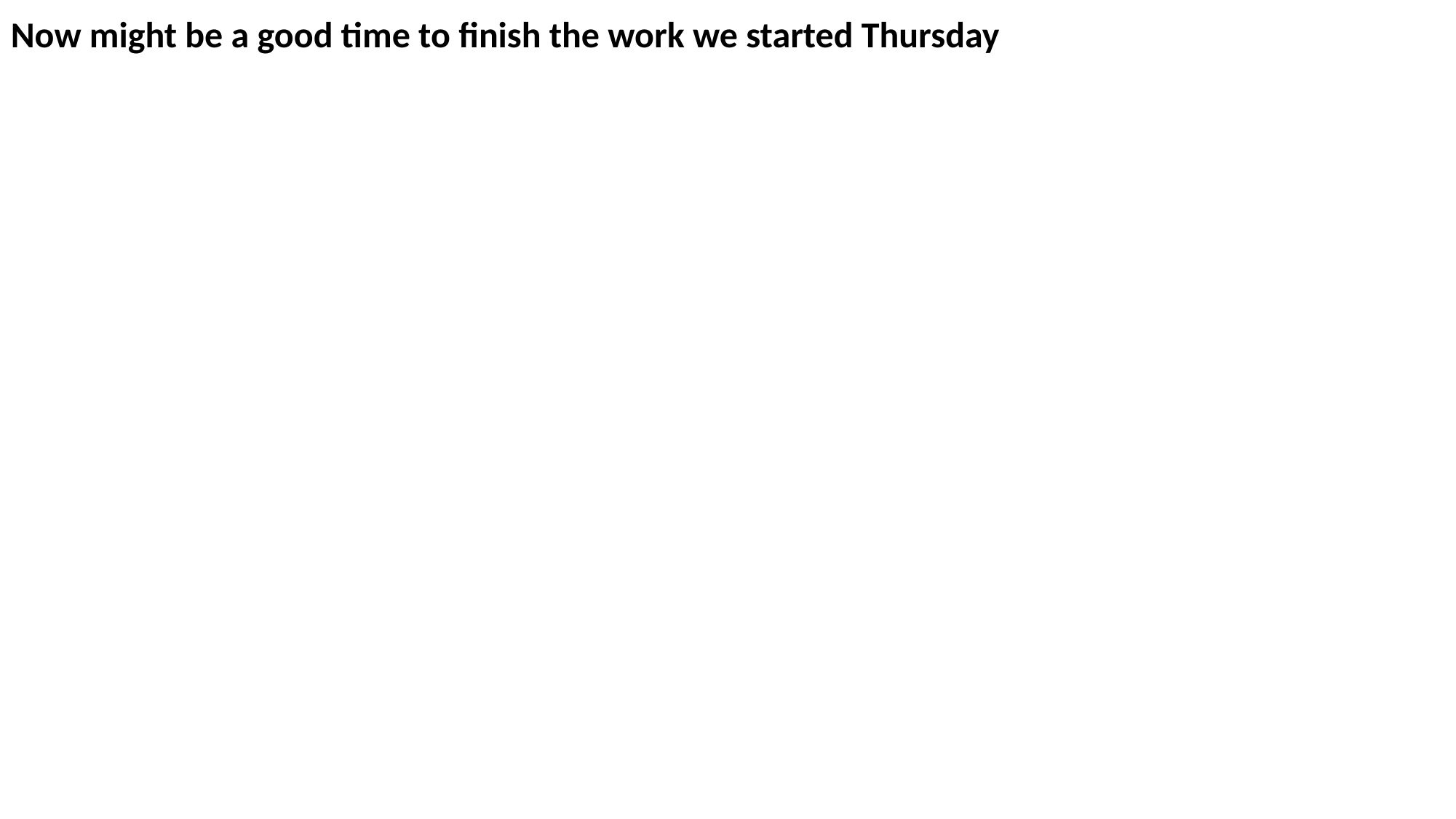

Now might be a good time to finish the work we started Thursday